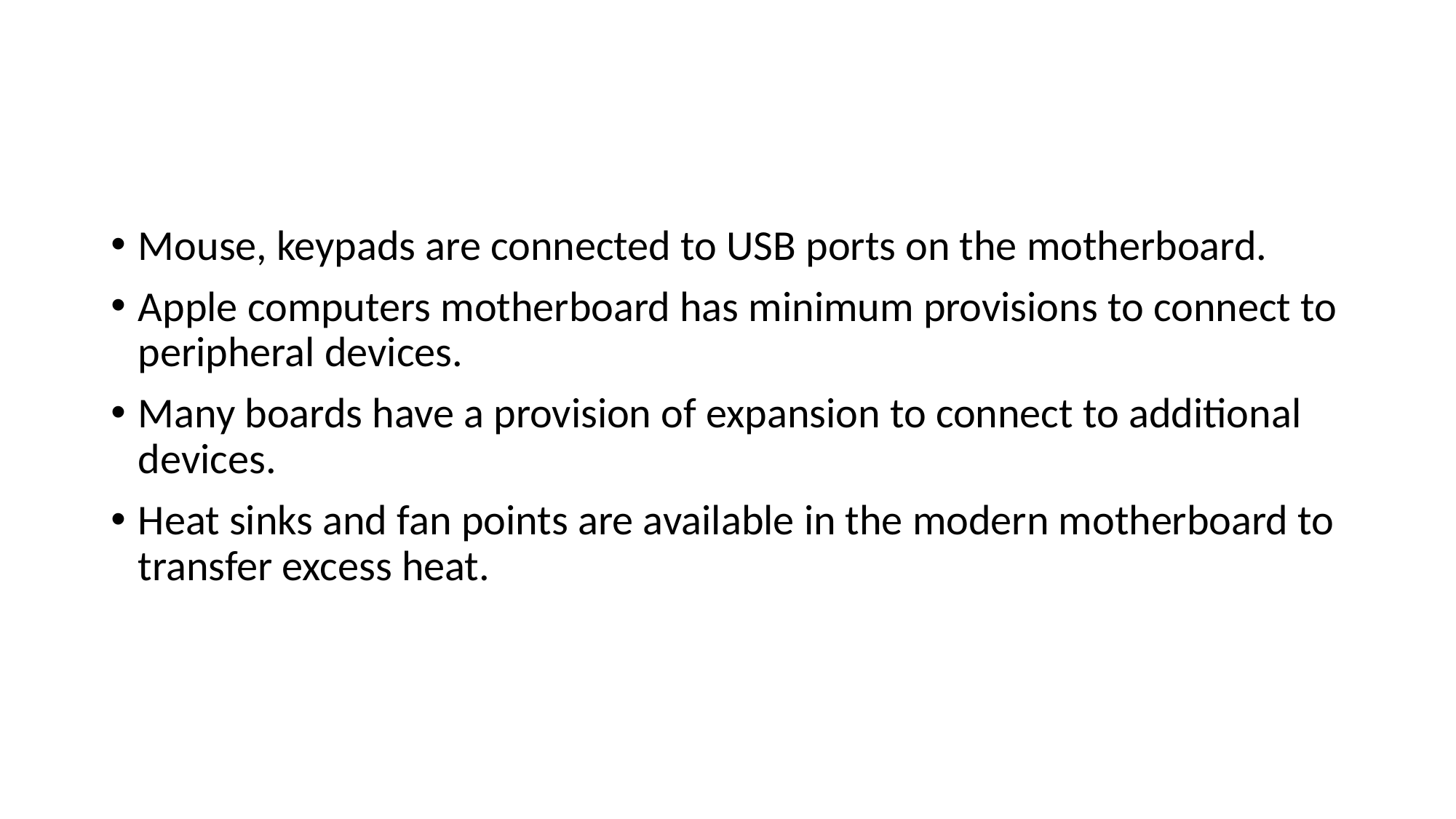

#
Mouse, keypads are connected to USB ports on the motherboard.
Apple computers motherboard has minimum provisions to connect to peripheral devices.
Many boards have a provision of expansion to connect to additional devices.
Heat sinks and fan points are available in the modern motherboard to transfer excess heat.